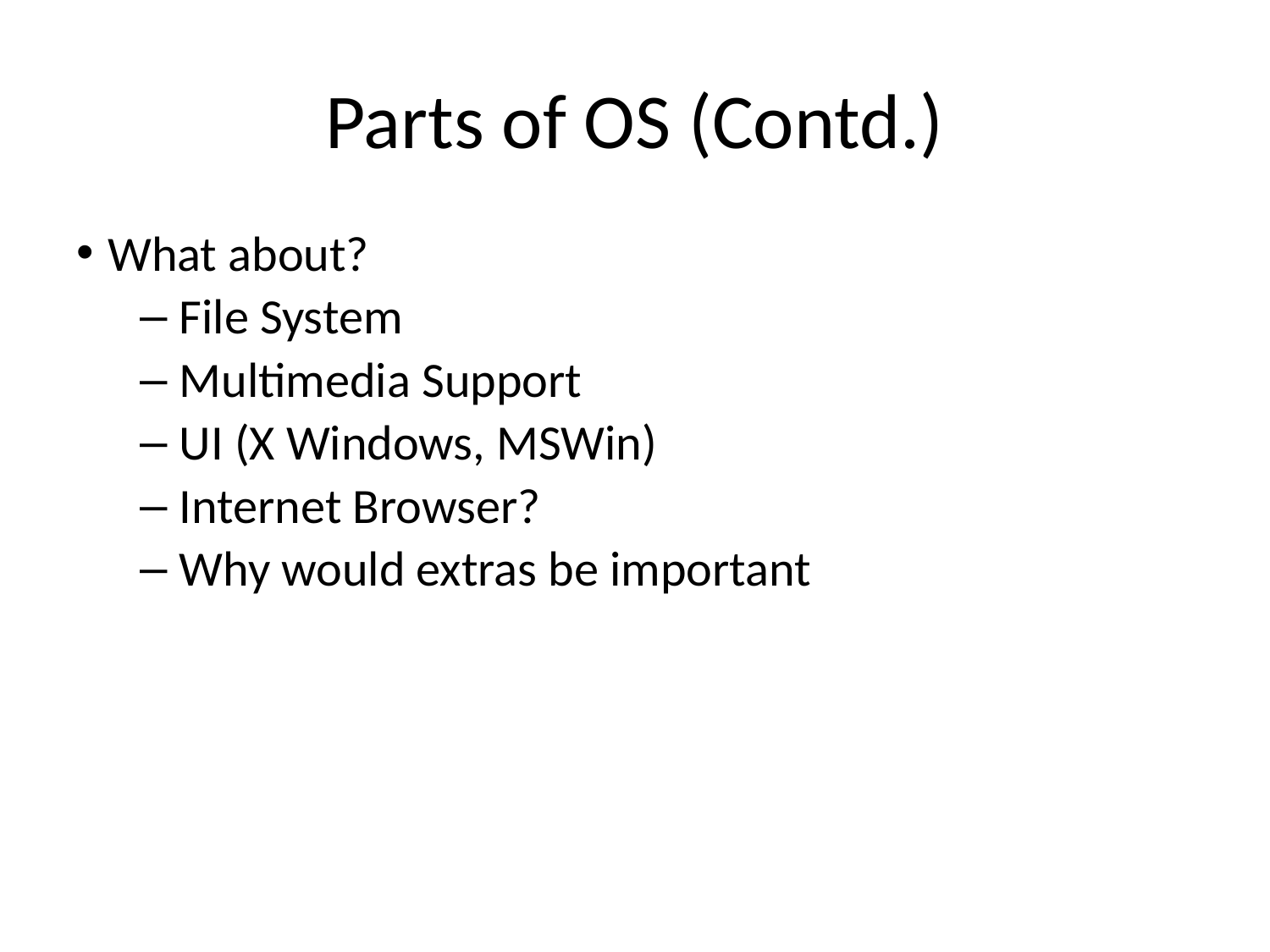

# Parts of OS (Contd.)
What about?
File System
Multimedia Support
UI (X Windows, MSWin)
Internet Browser?
Why would extras be important